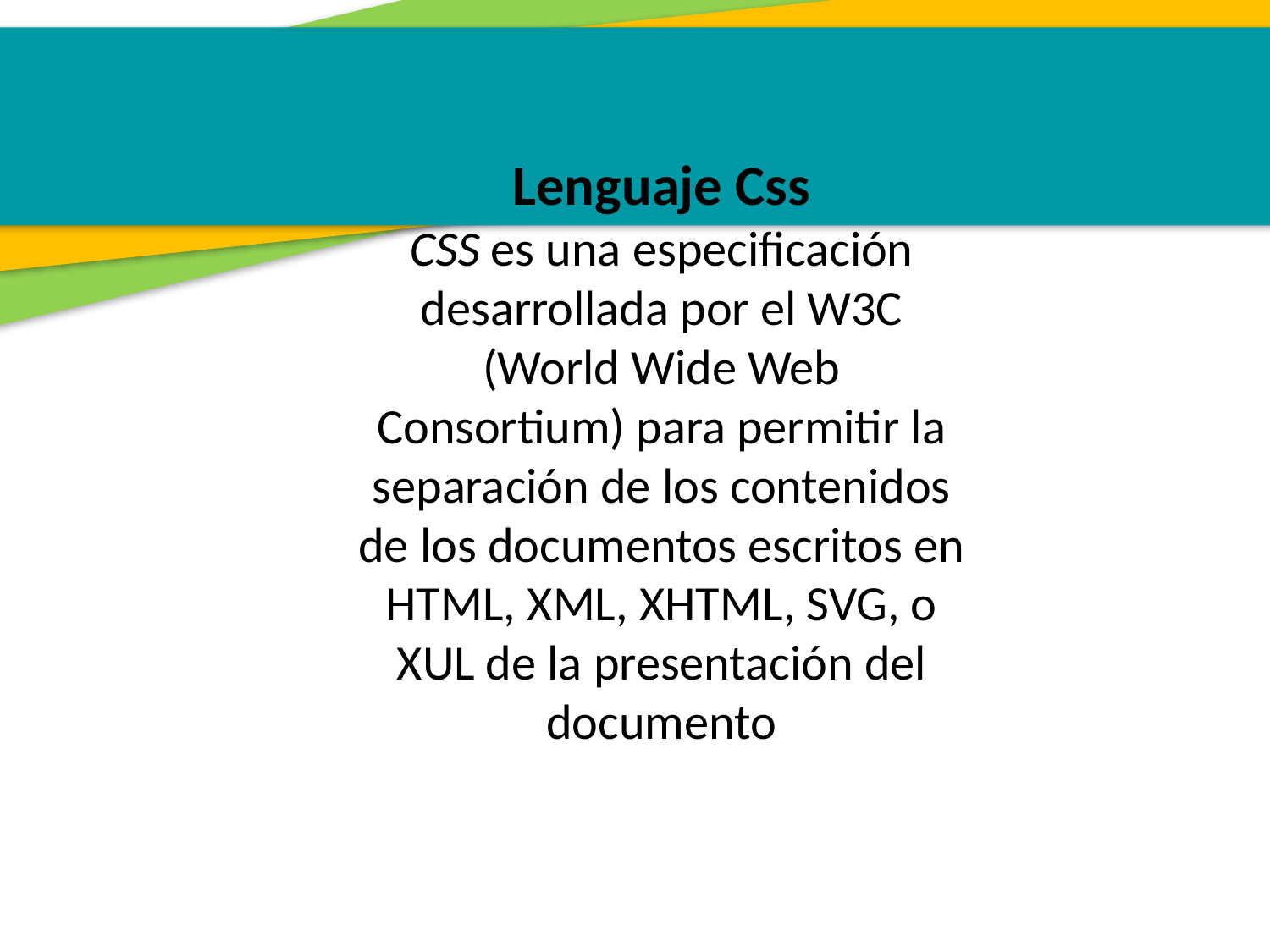

Lenguaje Css
CSS es una especificación desarrollada por el W3C (World Wide Web Consortium) para permitir la separación de los contenidos de los documentos escritos en HTML, XML, XHTML, SVG, o XUL de la presentación del documento